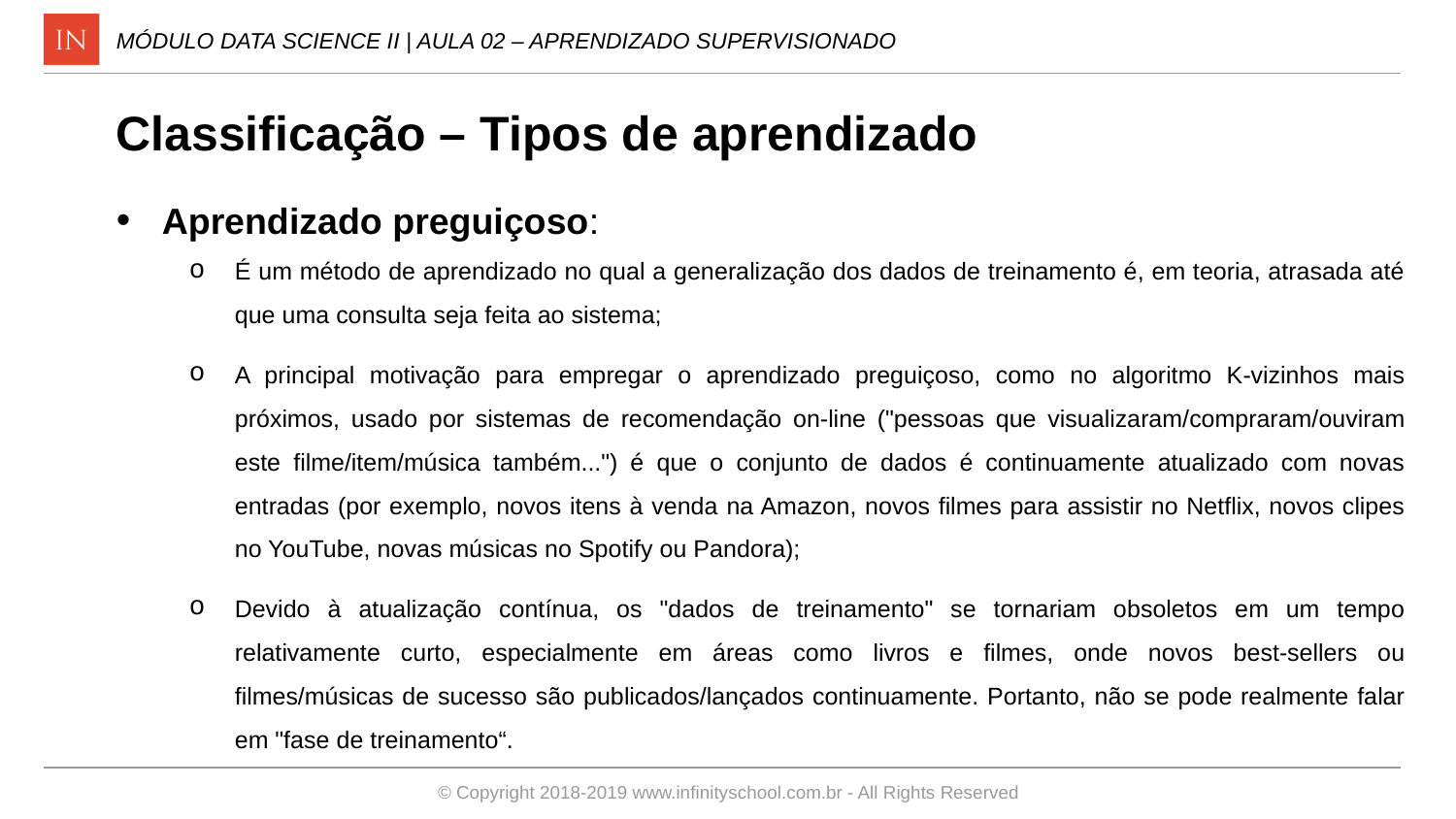

MÓDULO DATA SCIENCE II | AULA 02 – APRENDIZADO SUPERVISIONADO
Classificação – Tipos de aprendizado
Aprendizado preguiçoso:
É um método de aprendizado no qual a generalização dos dados de treinamento é, em teoria, atrasada até que uma consulta seja feita ao sistema;
A principal motivação para empregar o aprendizado preguiçoso, como no algoritmo K-vizinhos mais próximos, usado por sistemas de recomendação on-line ("pessoas que visualizaram/compraram/ouviram este filme/item/música também...") é que o conjunto de dados é continuamente atualizado com novas entradas (por exemplo, novos itens à venda na Amazon, novos filmes para assistir no Netflix, novos clipes no YouTube, novas músicas no Spotify ou Pandora);
Devido à atualização contínua, os "dados de treinamento" se tornariam obsoletos em um tempo relativamente curto, especialmente em áreas como livros e filmes, onde novos best-sellers ou filmes/músicas de sucesso são publicados/lançados continuamente. Portanto, não se pode realmente falar em "fase de treinamento“.